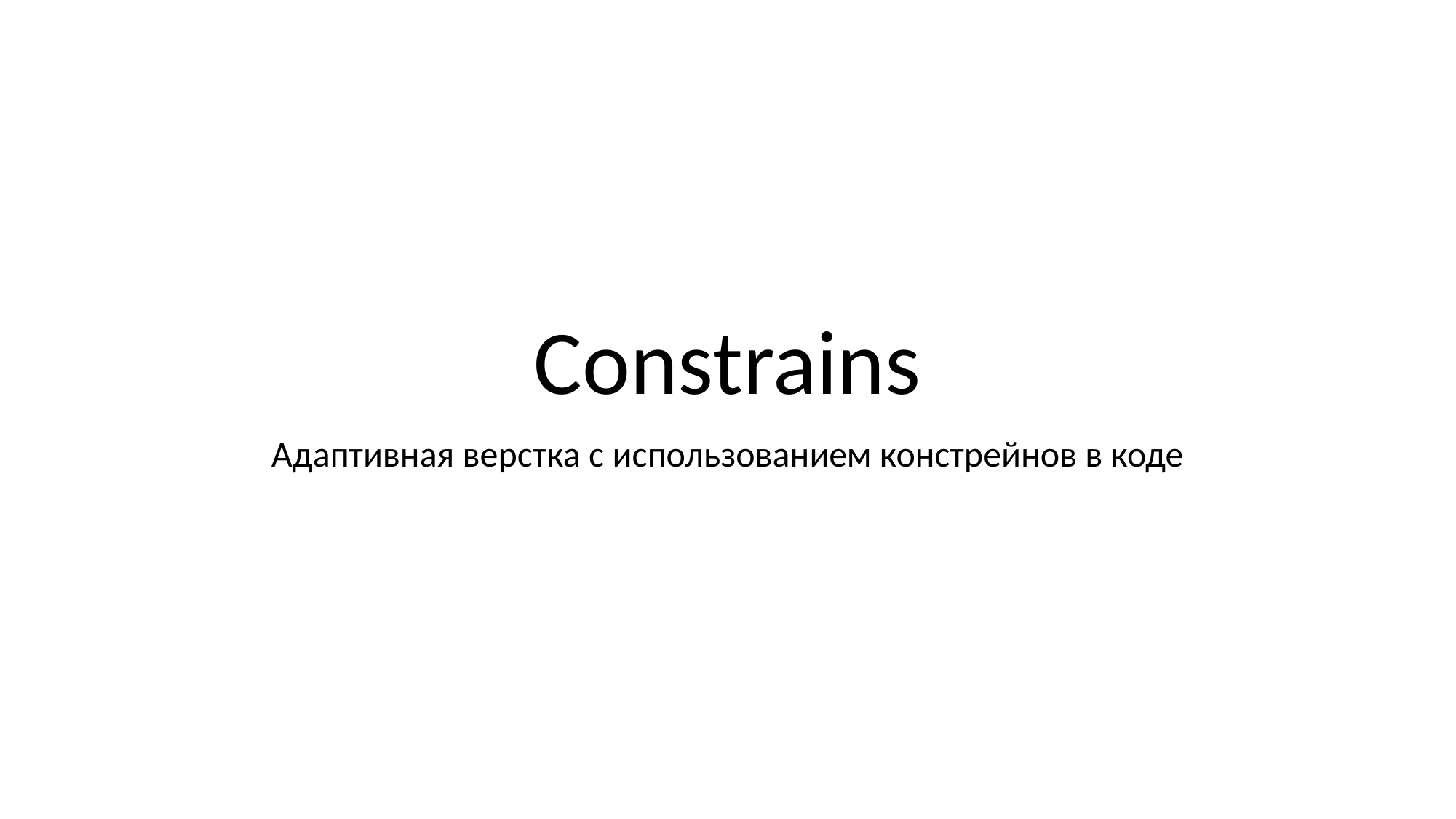

# Constrains
Адаптивная верстка с использованием констрейнов в коде